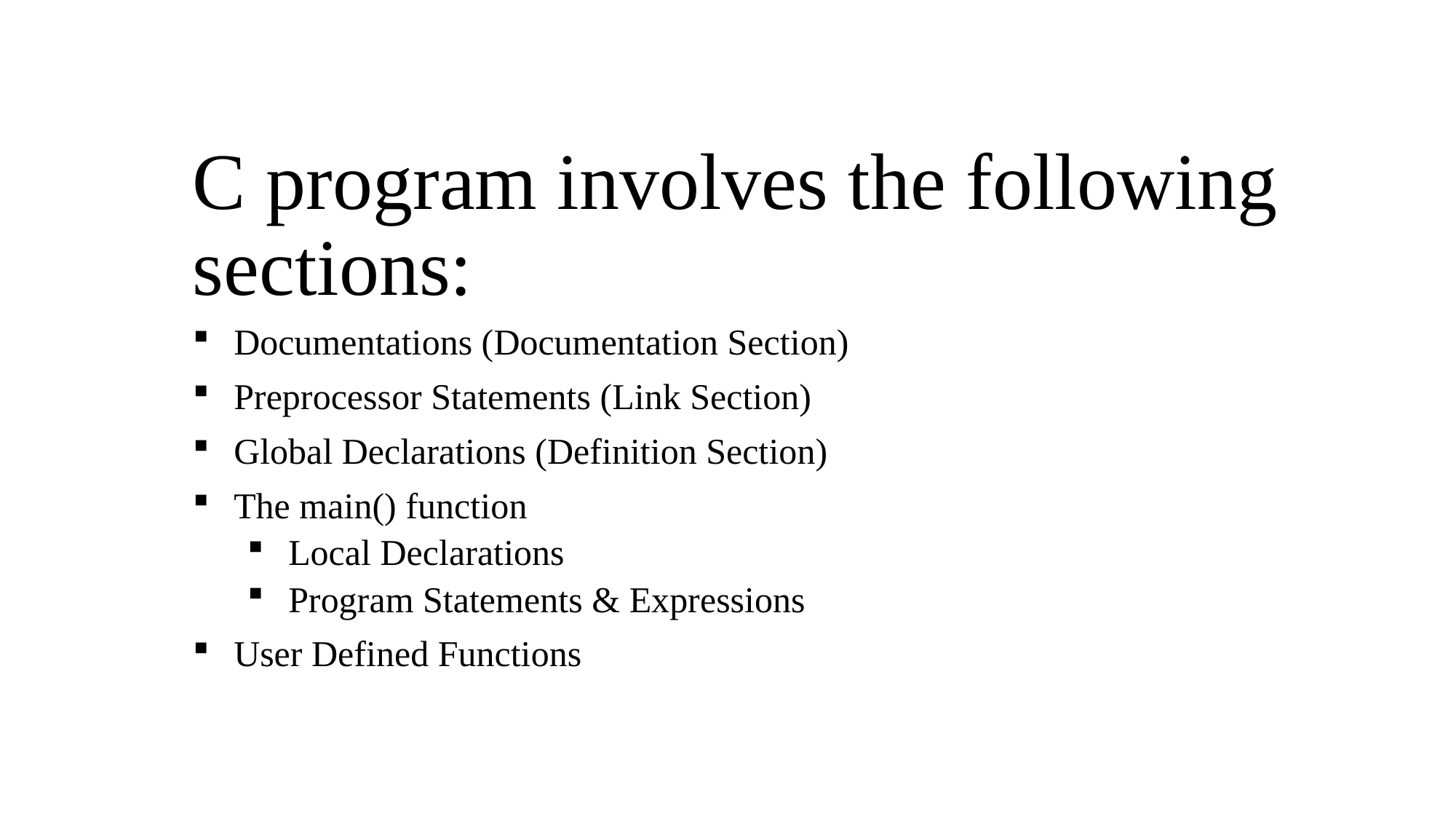

# C program involves the following sections:
Documentations (Documentation Section)
Preprocessor Statements (Link Section)
Global Declarations (Definition Section)
The main() function
Local Declarations
Program Statements & Expressions
User Defined Functions